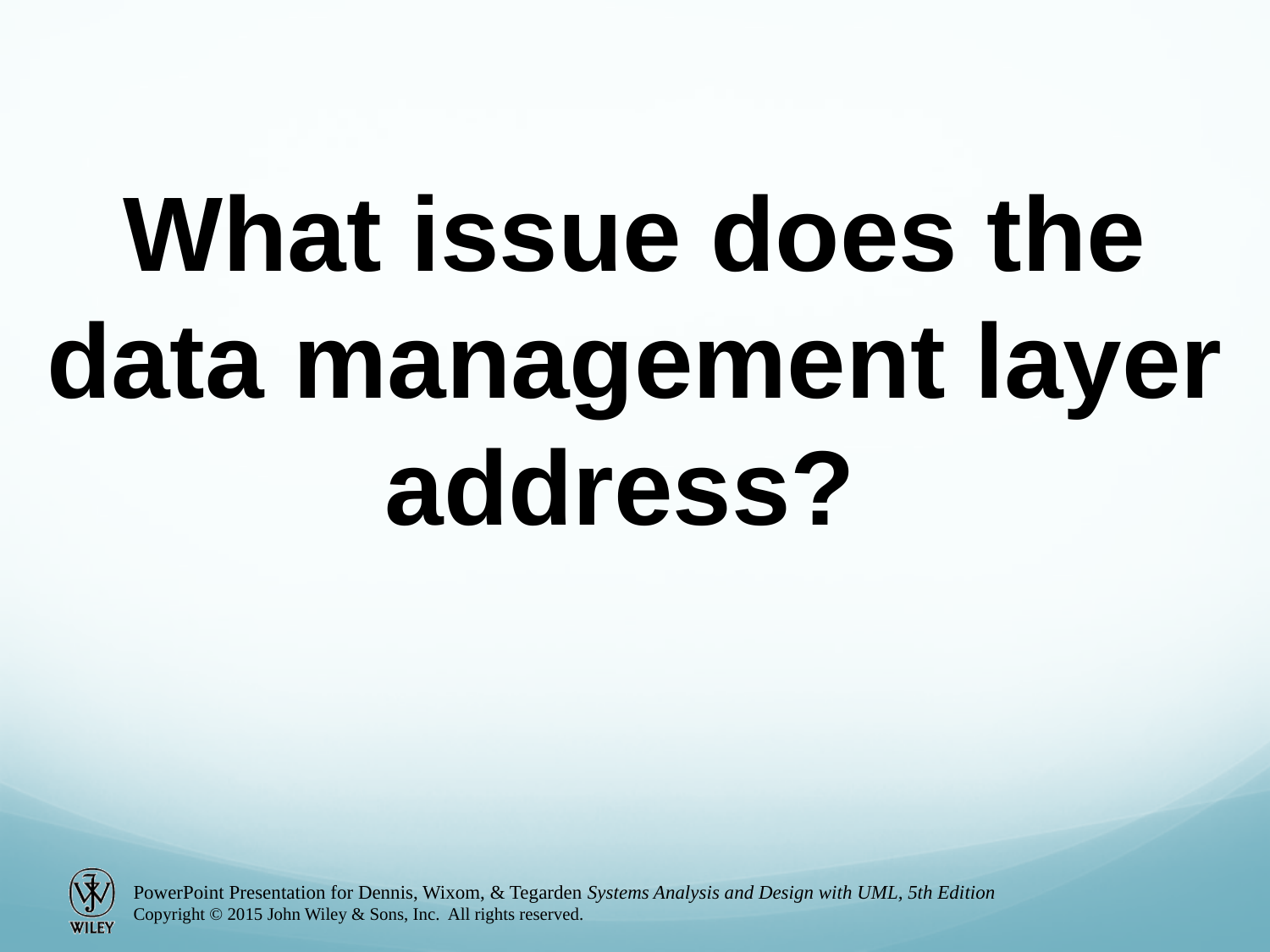

What issue does the data management layer address?